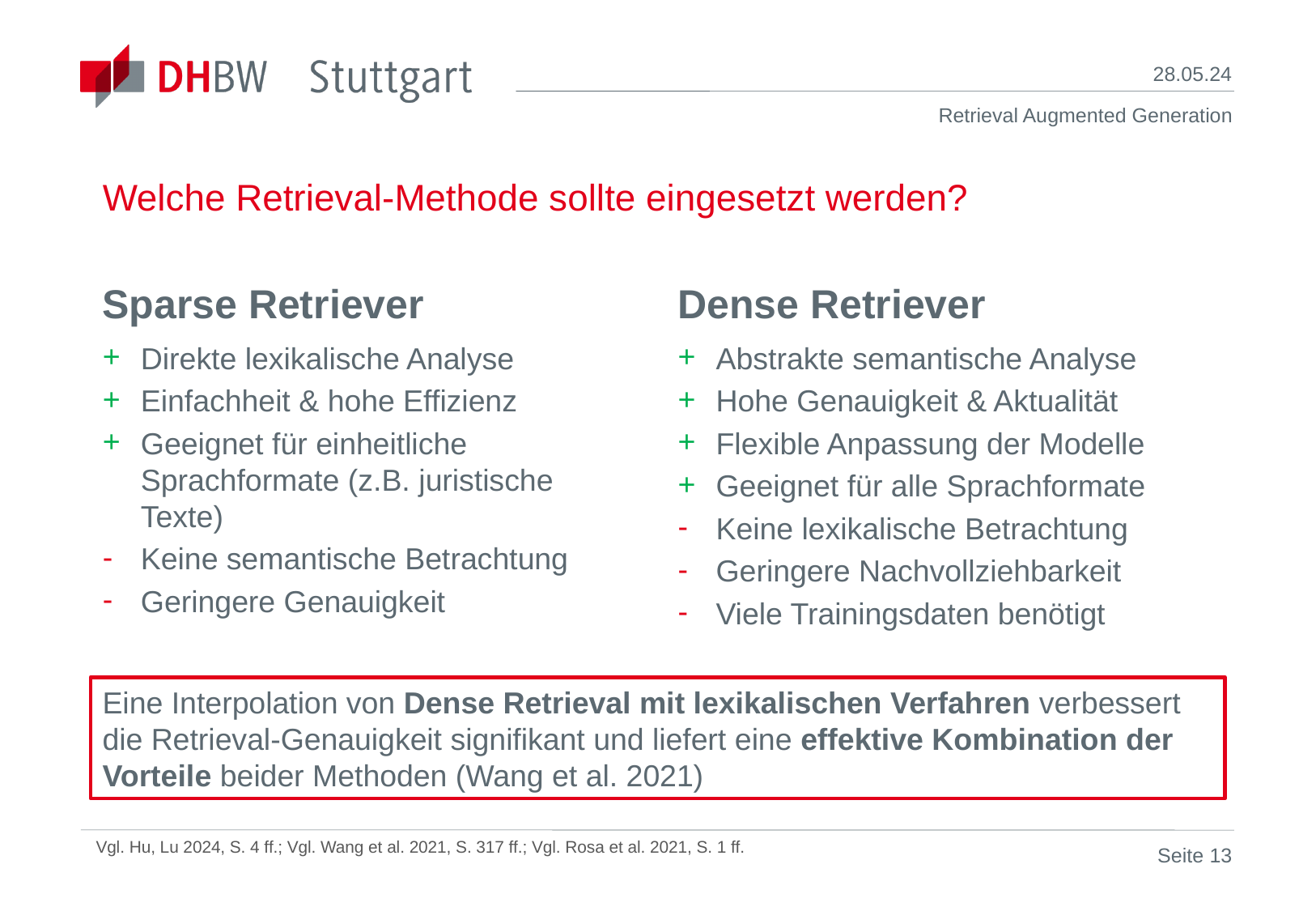

# Welche Retrieval-Methode sollte eingesetzt werden?
28.05.24
Sparse Retriever
Dense Retriever
Direkte lexikalische Analyse
Einfachheit & hohe Effizienz
Geeignet für einheitliche Sprachformate (z.B. juristische Texte)
Keine semantische Betrachtung
Geringere Genauigkeit
Abstrakte semantische Analyse
Hohe Genauigkeit & Aktualität
Flexible Anpassung der Modelle
Geeignet für alle Sprachformate
Keine lexikalische Betrachtung
Geringere Nachvollziehbarkeit
Viele Trainingsdaten benötigt

Eine Interpolation von Dense Retrieval mit lexikalischen Verfahren verbessert die Retrieval-Genauigkeit signifikant und liefert eine effektive Kombination der Vorteile beider Methoden (Wang et al. 2021)
Vgl. Hu, Lu 2024, S. 4 ff.; Vgl. Wang et al. 2021, S. 317 ff.; Vgl. Rosa et al. 2021, S. 1 ff.
Seite 13